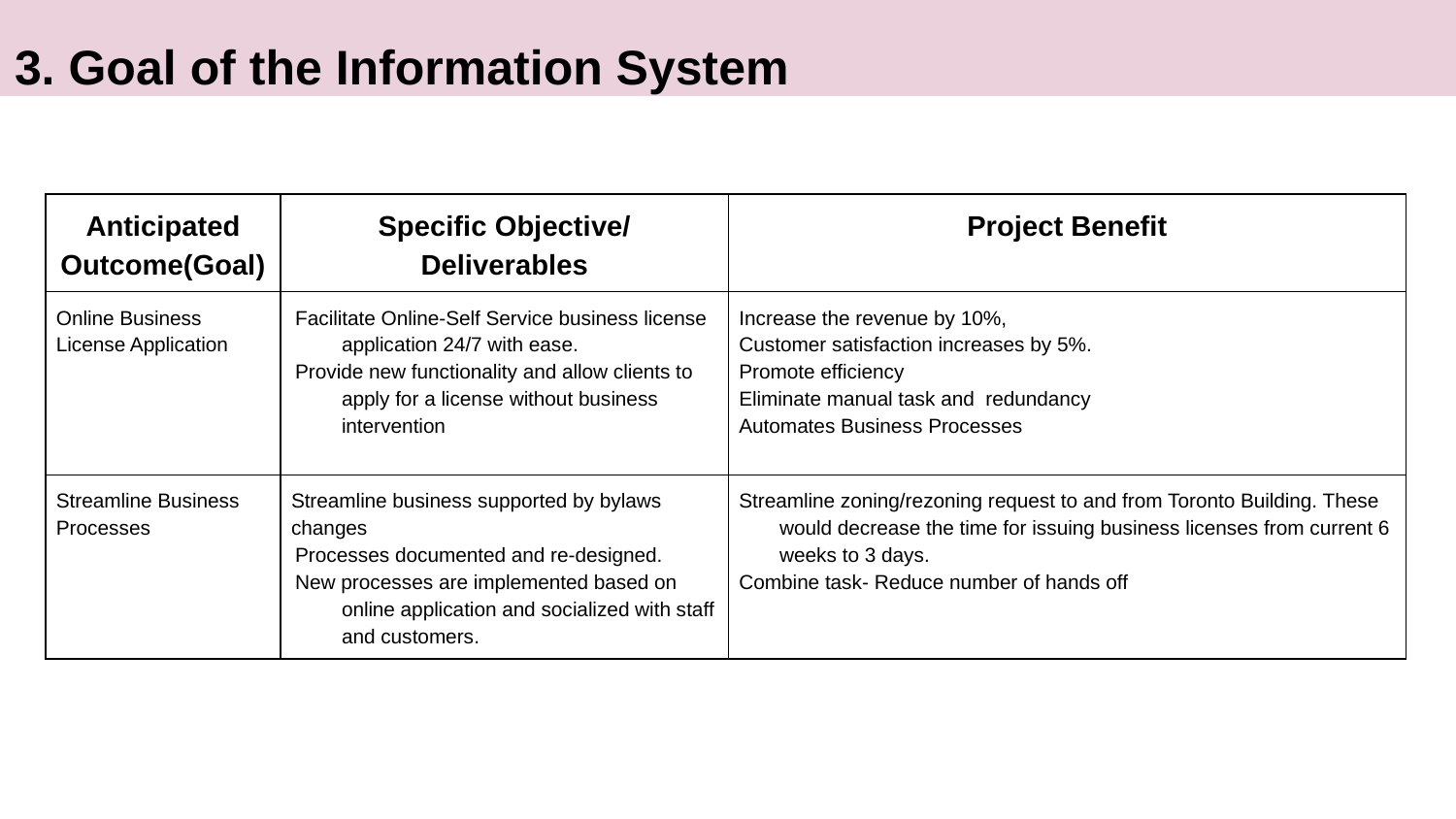

# 3. Goal of the Information System
| Anticipated Outcome(Goal) | Specific Objective/ Deliverables | Project Benefit |
| --- | --- | --- |
| Online Business License Application | Facilitate Online-Self Service business license application 24/7 with ease. Provide new functionality and allow clients to apply for a license without business intervention | Increase the revenue by 10%, Customer satisfaction increases by 5%. Promote efficiency Eliminate manual task and redundancy Automates Business Processes |
| Streamline Business Processes | Streamline business supported by bylaws changes Processes documented and re-designed. New processes are implemented based on online application and socialized with staff and customers. | Streamline zoning/rezoning request to and from Toronto Building. These would decrease the time for issuing business licenses from current 6 weeks to 3 days. Combine task- Reduce number of hands off |